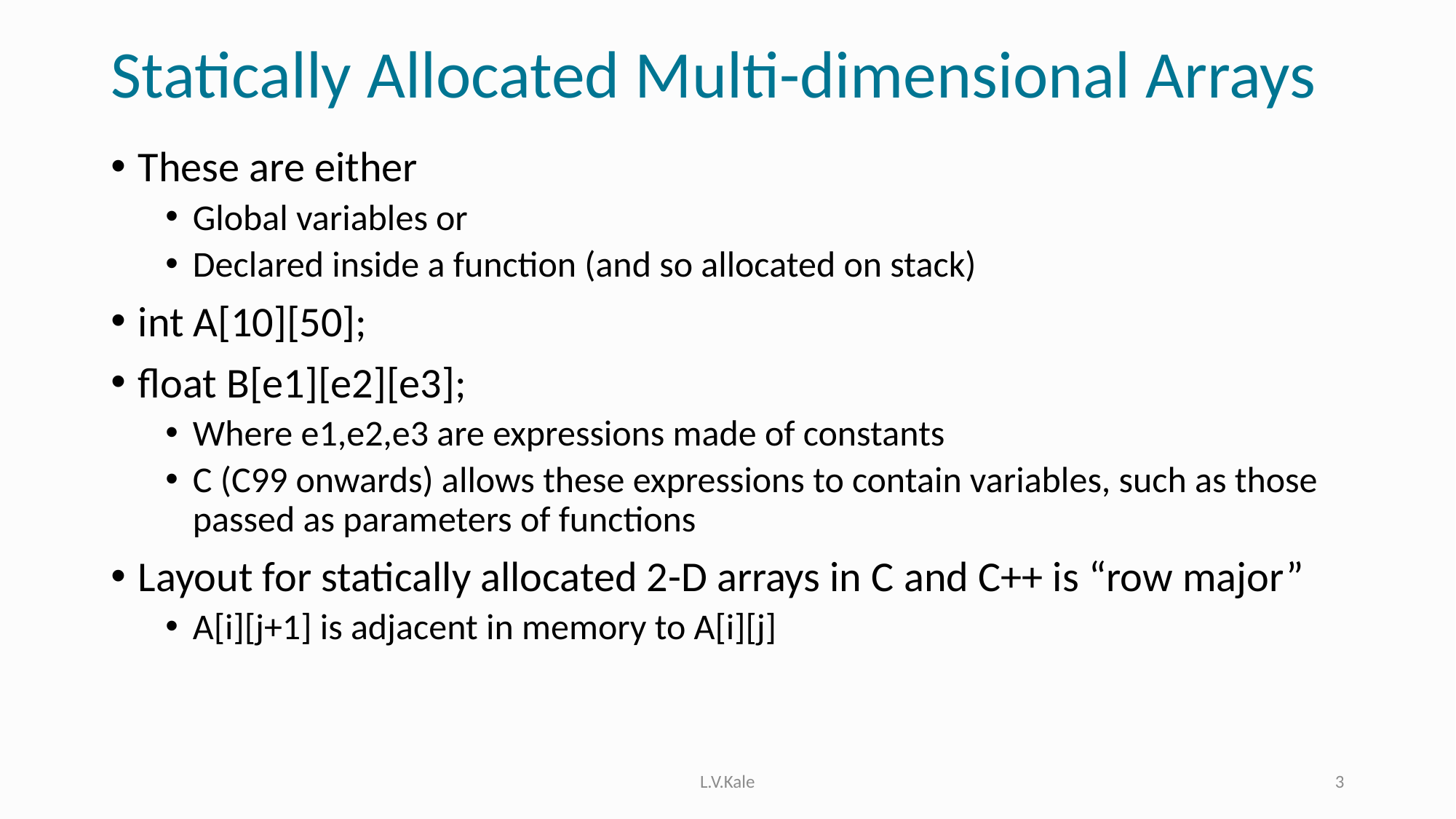

# Statically Allocated Multi-dimensional Arrays
These are either
Global variables or
Declared inside a function (and so allocated on stack)
int A[10][50];
float B[e1][e2][e3];
Where e1,e2,e3 are expressions made of constants
C (C99 onwards) allows these expressions to contain variables, such as those passed as parameters of functions
Layout for statically allocated 2-D arrays in C and C++ is “row major”
A[i][j+1] is adjacent in memory to A[i][j]

L.V.Kale
3